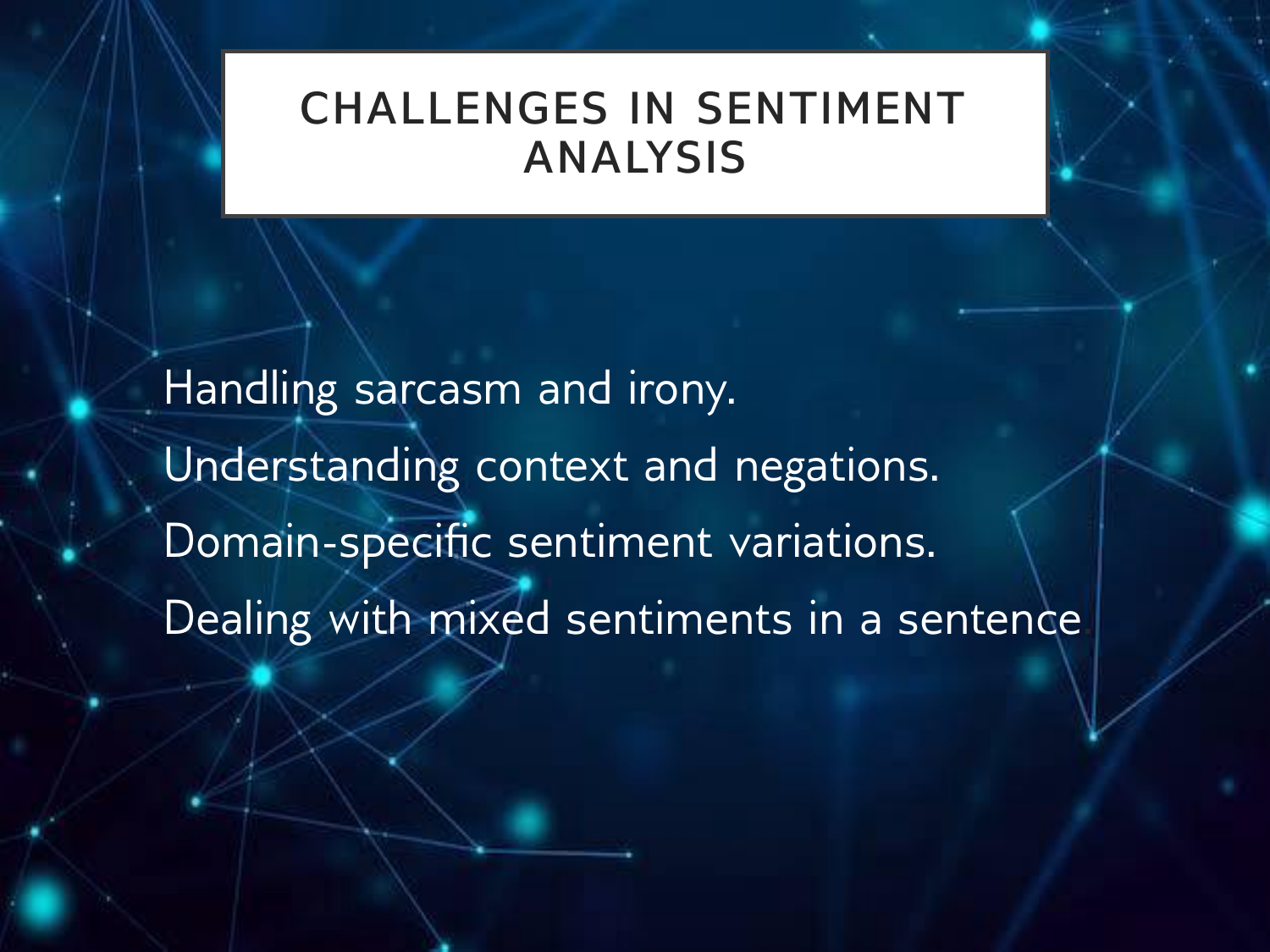

# Challenges in Sentiment Analysis
Handling sarcasm and irony.
Understanding context and negations.
Domain-specific sentiment variations.
Dealing with mixed sentiments in a sentence.